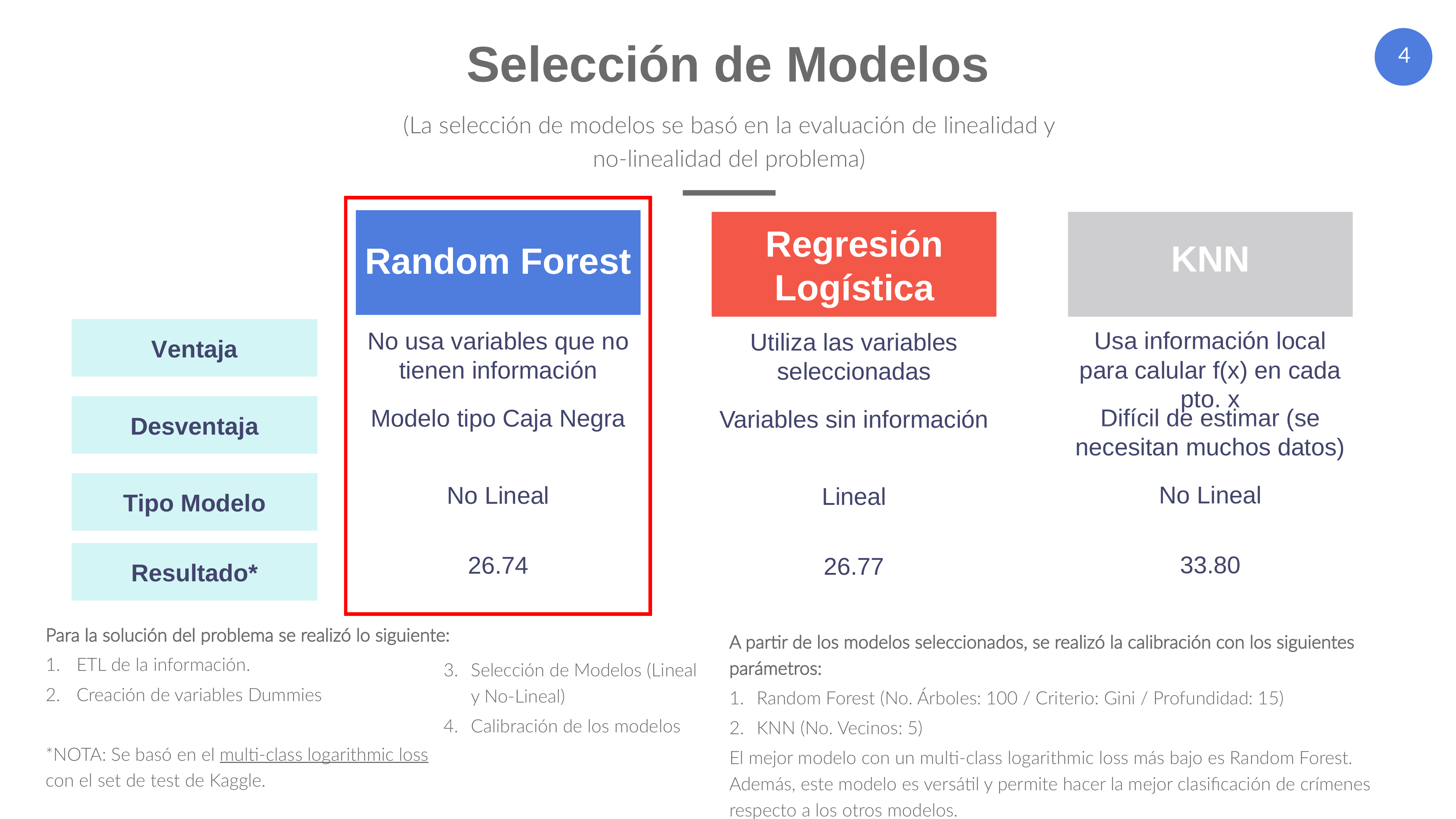

Selección de Modelos
(La selección de modelos se basó en la evaluación de linealidad y no-linealidad del problema)

Random Forest
No usa variables que no tienen información
Modelo tipo Caja Negra
No Lineal
26.74

Regresión Logística
Utiliza las variables seleccionadas
Variables sin información
Lineal
26.77

KNN
Usa información local para calular f(x) en cada pto. x
Difícil de estimar (se necesitan muchos datos)
No Lineal
33.80
Ventaja
Desventaja
Tipo Modelo
Resultado*

Selección de Modelos (Lineal y No-Lineal)
Calibración de los modelos
Para la solución del problema se realizó lo siguiente:
ETL de la información.
Creación de variables Dummies

*NOTA: Se basó en el multi-class logarithmic loss con el set de test de Kaggle.
A partir de los modelos seleccionados, se realizó la calibración con los siguientes parámetros:
Random Forest (No. Árboles: 100 / Criterio: Gini / Profundidad: 15)
KNN (No. Vecinos: 5)
El mejor modelo con un multi-class logarithmic loss más bajo es Random Forest. Además, este modelo es versátil y permite hacer la mejor clasificación de crímenes respecto a los otros modelos.